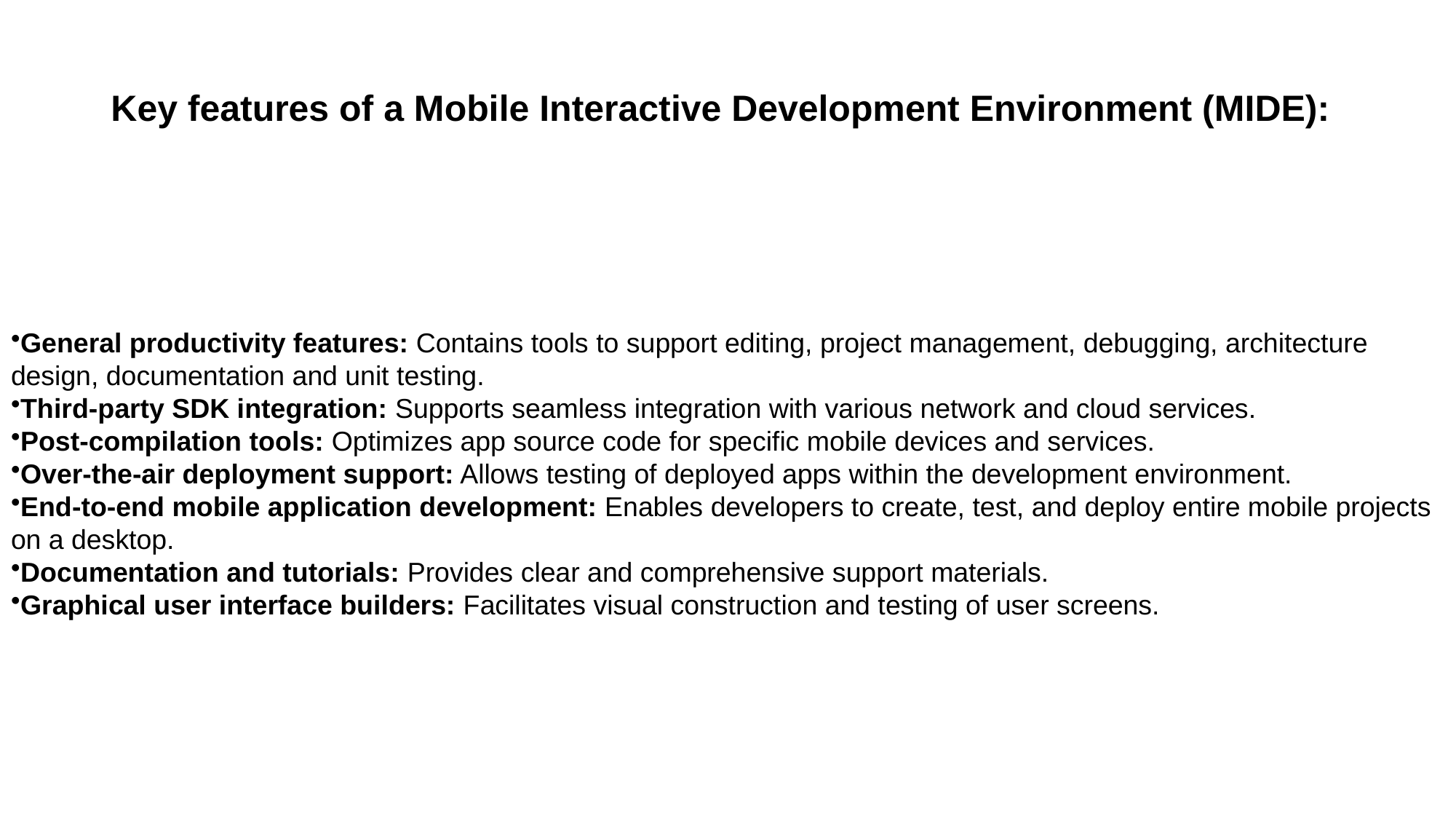

# Key features of a Mobile Interactive Development Environment (MIDE):
General productivity features: Contains tools to support editing, project management, debugging, architecture design, documentation and unit testing.
Third-party SDK integration: Supports seamless integration with various network and cloud services.
Post-compilation tools: Optimizes app source code for specific mobile devices and services.
Over-the-air deployment support: Allows testing of deployed apps within the development environment.
End-to-end mobile application development: Enables developers to create, test, and deploy entire mobile projects on a desktop.
Documentation and tutorials: Provides clear and comprehensive support materials.
Graphical user interface builders: Facilitates visual construction and testing of user screens.